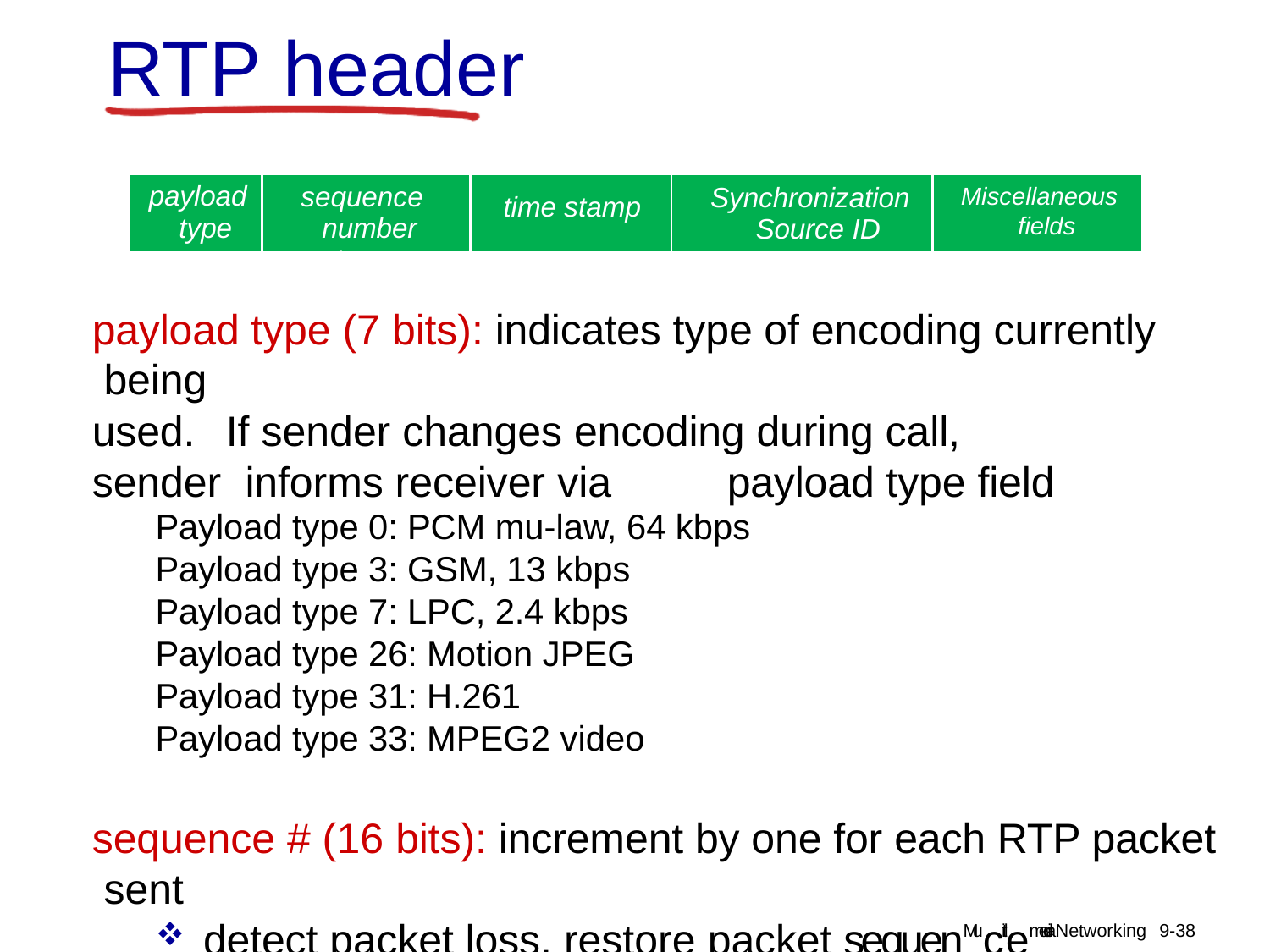

# RTP header

| payload type | sequence number | time stamp | Synchronization Source ID | Miscellaneous fields |
| --- | --- | --- | --- | --- |
type
payload type (7 bits): indicates type of encoding currently  being
used.	If sender changes encoding during call, sender  informs receiver via	payload type field
Payload type 0: PCM mu-law, 64 kbps
Payload type 3: GSM, 13 kbps
Payload type 7: LPC, 2.4 kbps  Payload type 26: Motion JPEG  Payload type 31: H.261  Payload type 33: MPEG2 video

sequence # (16 bits): increment by one for each RTP packet  sent
detect packet loss, restore packet sequenMucltiemedia Networking 9-38